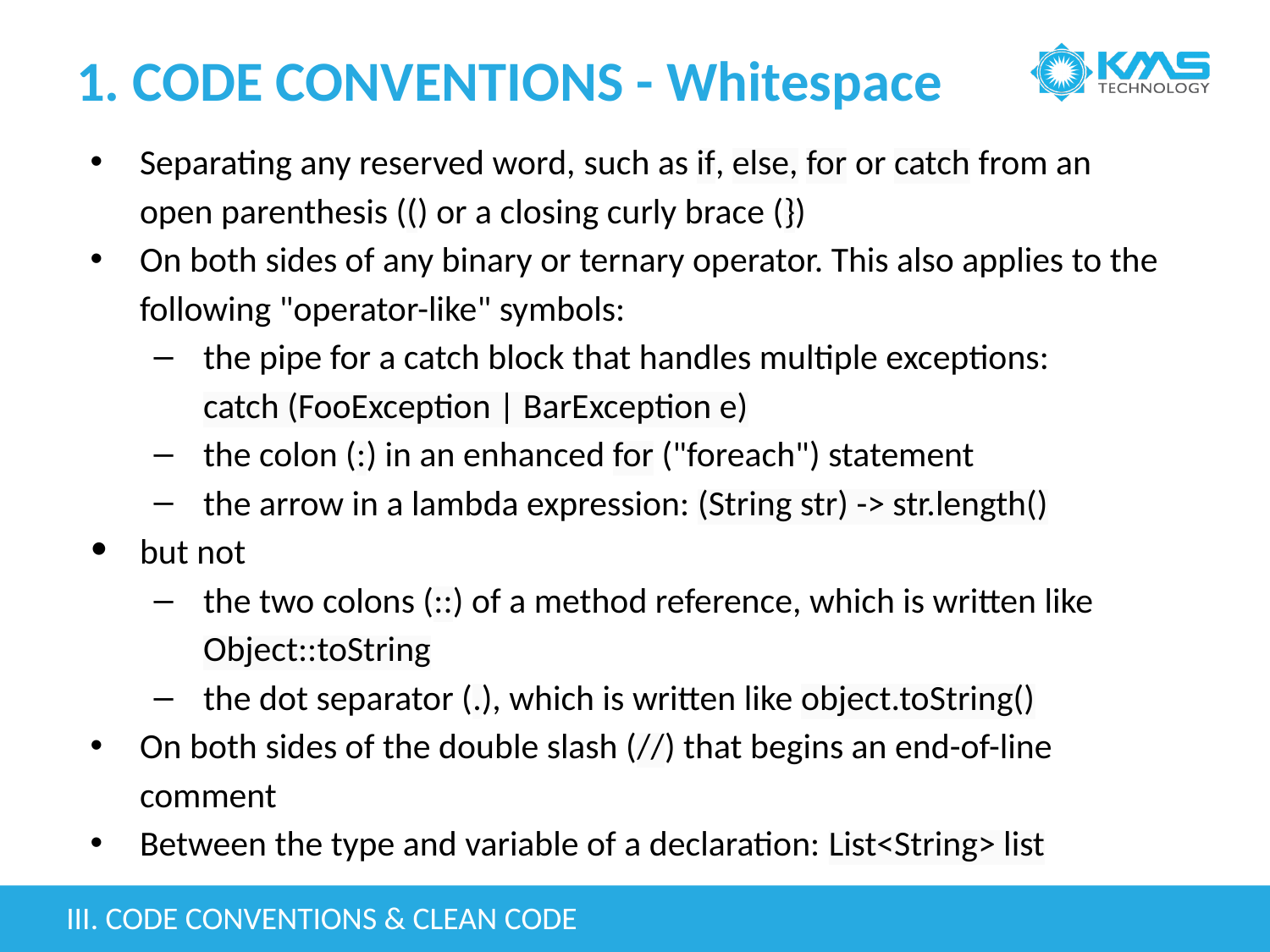

# 1. CODE CONVENTIONS - Whitespace
Separating any reserved word, such as if, else, for or catch from an open parenthesis (() or a closing curly brace (})
On both sides of any binary or ternary operator. This also applies to the following "operator-like" symbols:
the pipe for a catch block that handles multiple exceptions:          catch (FooException | BarException e)
the colon (:) in an enhanced for ("foreach") statement
the arrow in a lambda expression: (String str) -> str.length()
but not
the two colons (::) of a method reference, which is written like Object::toString
the dot separator (.), which is written like object.toString()
On both sides of the double slash (//) that begins an end-of-line comment
Between the type and variable of a declaration: List<String> list
III. CODE CONVENTIONS & CLEAN CODE